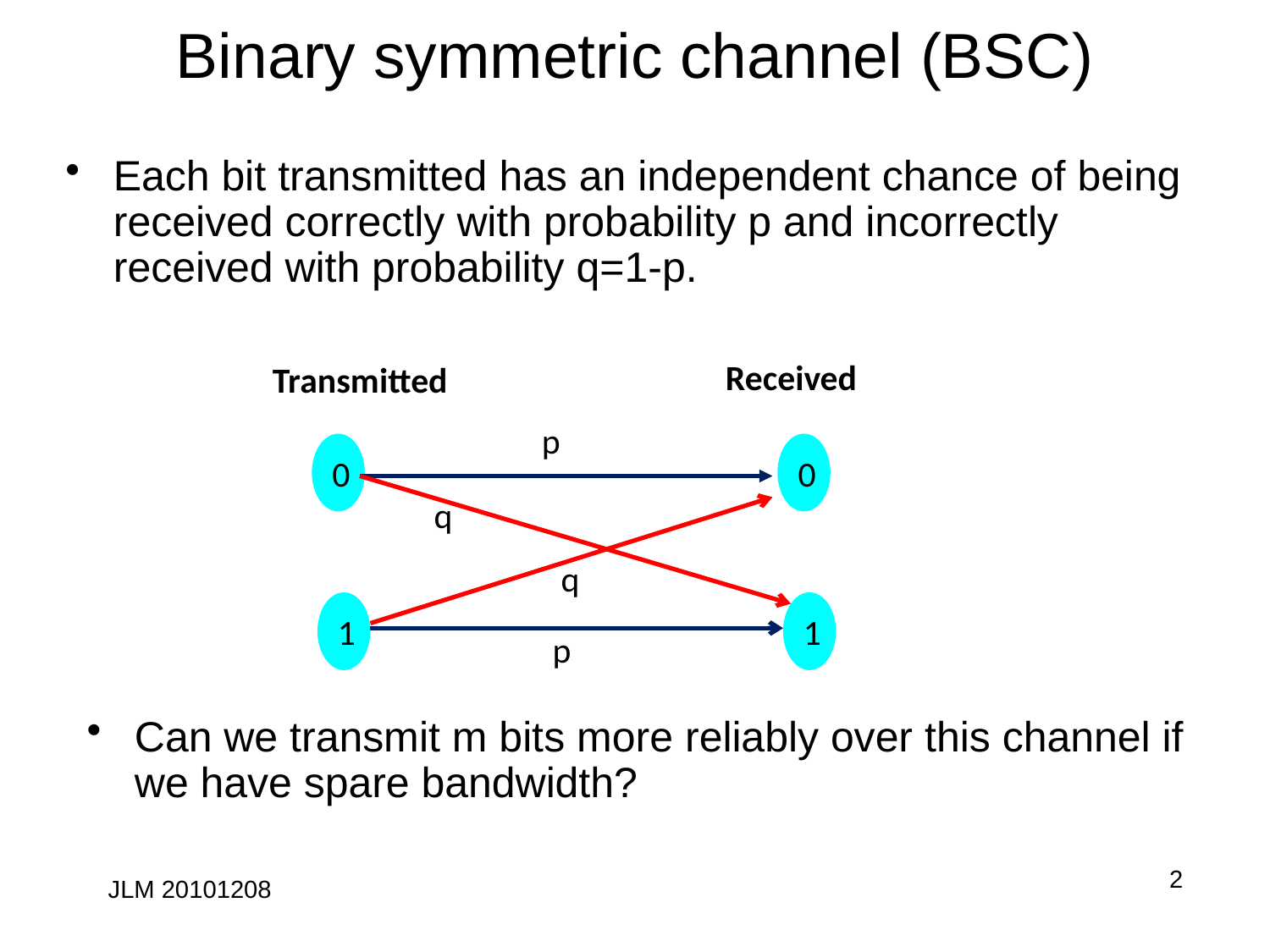

# Binary symmetric channel (BSC)
Each bit transmitted has an independent chance of being received correctly with probability p and incorrectly received with probability q=1-p.
Received
Transmitted
p
0
0
q
q
1
1
p
Can we transmit m bits more reliably over this channel if we have spare bandwidth?
2
JLM 20101208